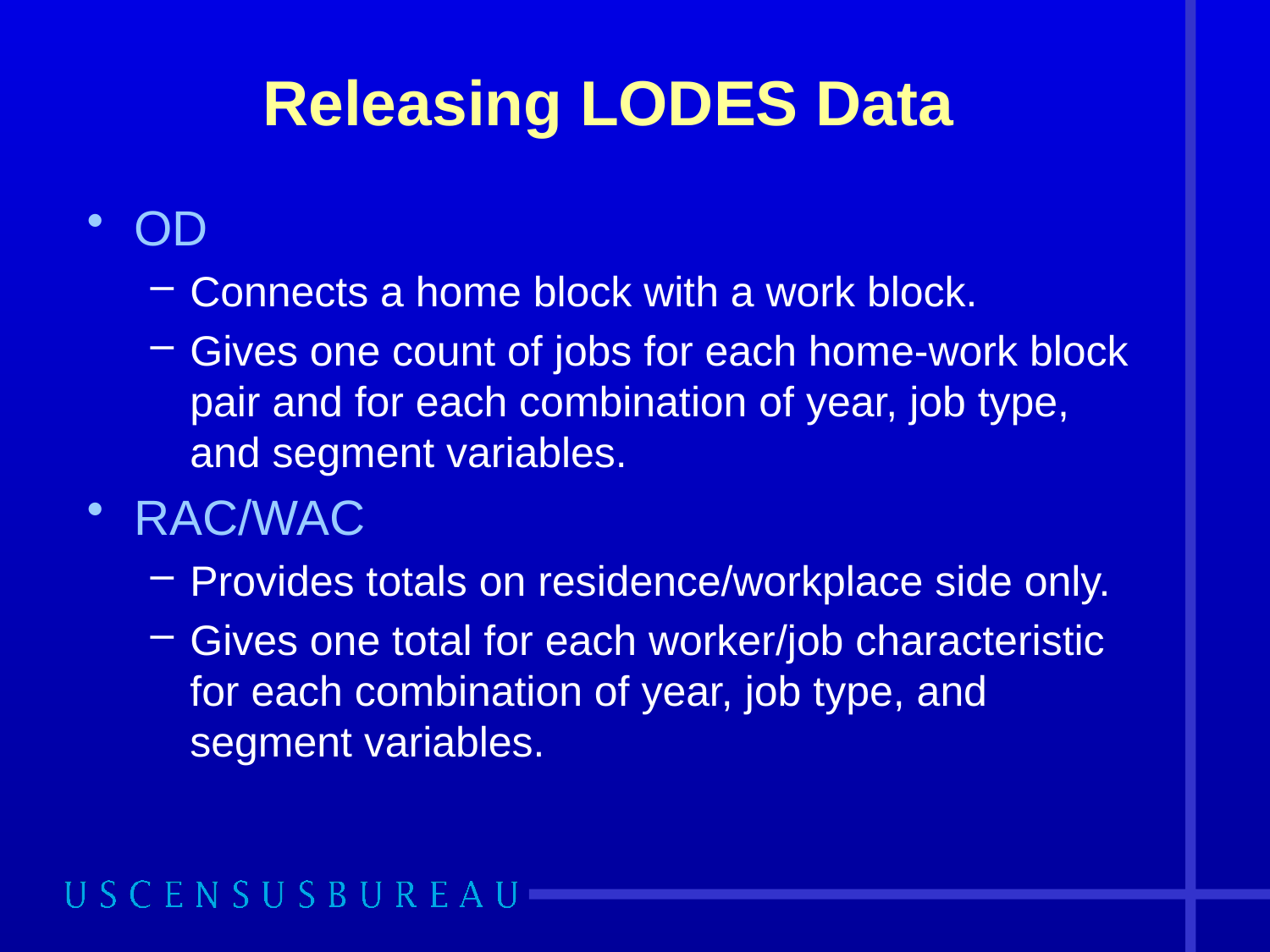

# Releasing LODES Data
OD
Connects a home block with a work block.
Gives one count of jobs for each home-work block pair and for each combination of year, job type, and segment variables.
RAC/WAC
Provides totals on residence/workplace side only.
Gives one total for each worker/job characteristic for each combination of year, job type, and segment variables.